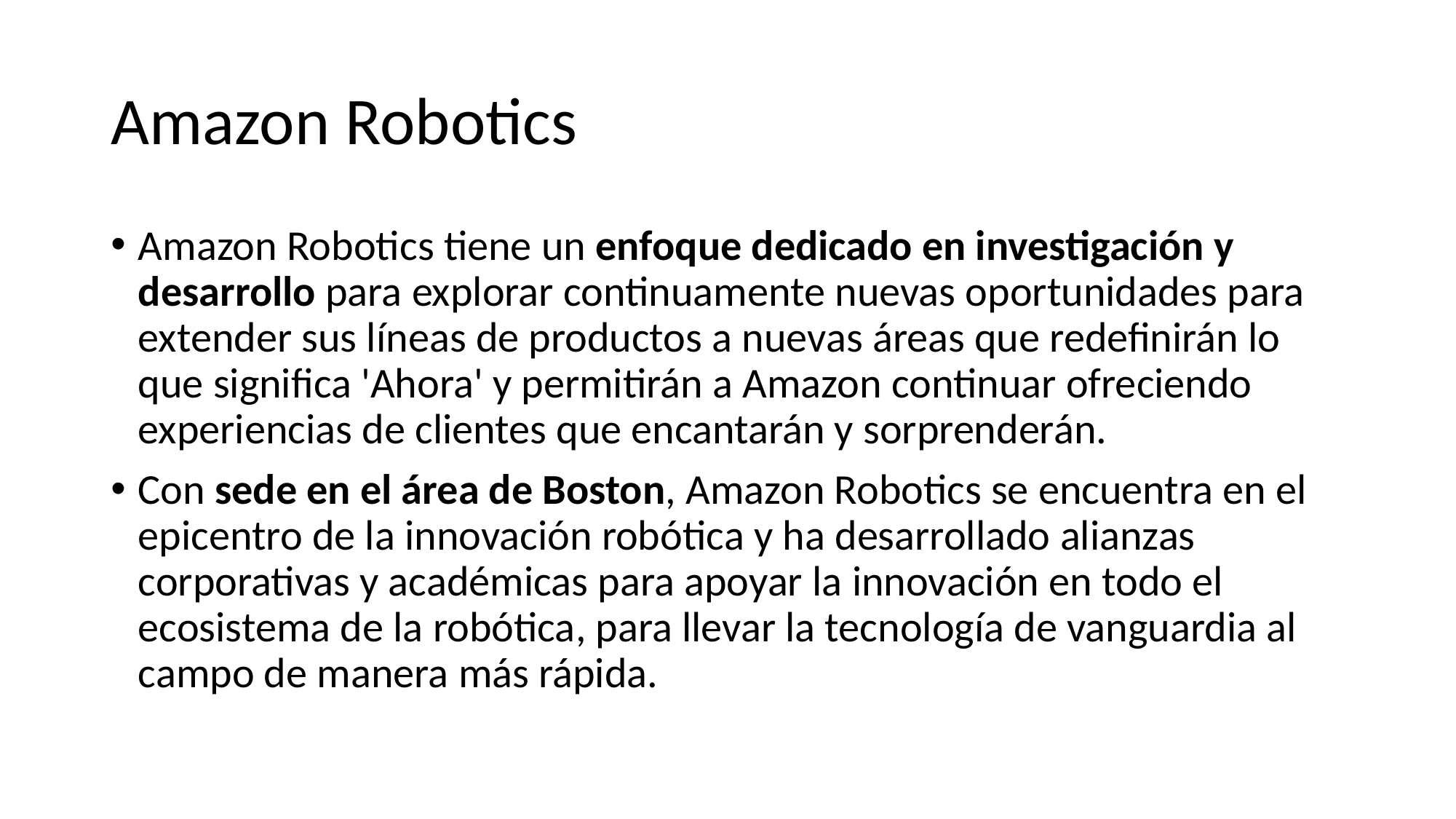

# Amazon Robotics
Amazon Robotics tiene un enfoque dedicado en investigación y desarrollo para explorar continuamente nuevas oportunidades para extender sus líneas de productos a nuevas áreas que redefinirán lo que significa 'Ahora' y permitirán a Amazon continuar ofreciendo experiencias de clientes que encantarán y sorprenderán.
Con sede en el área de Boston, Amazon Robotics se encuentra en el epicentro de la innovación robótica y ha desarrollado alianzas corporativas y académicas para apoyar la innovación en todo el ecosistema de la robótica, para llevar la tecnología de vanguardia al campo de manera más rápida.